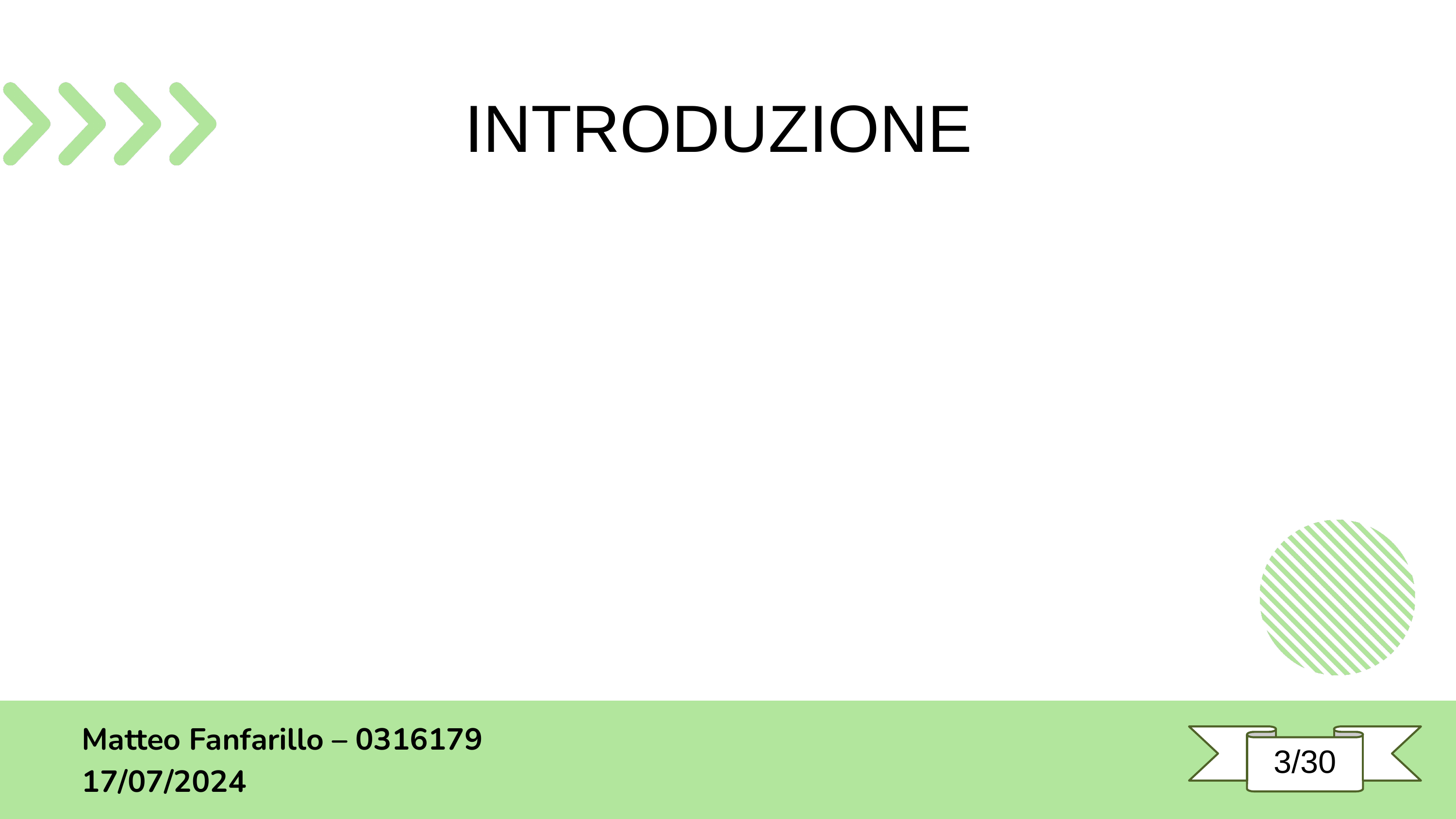

INTRODUZIONE

Matteo Fanfarillo – 0316179
17/07/2024
3/30